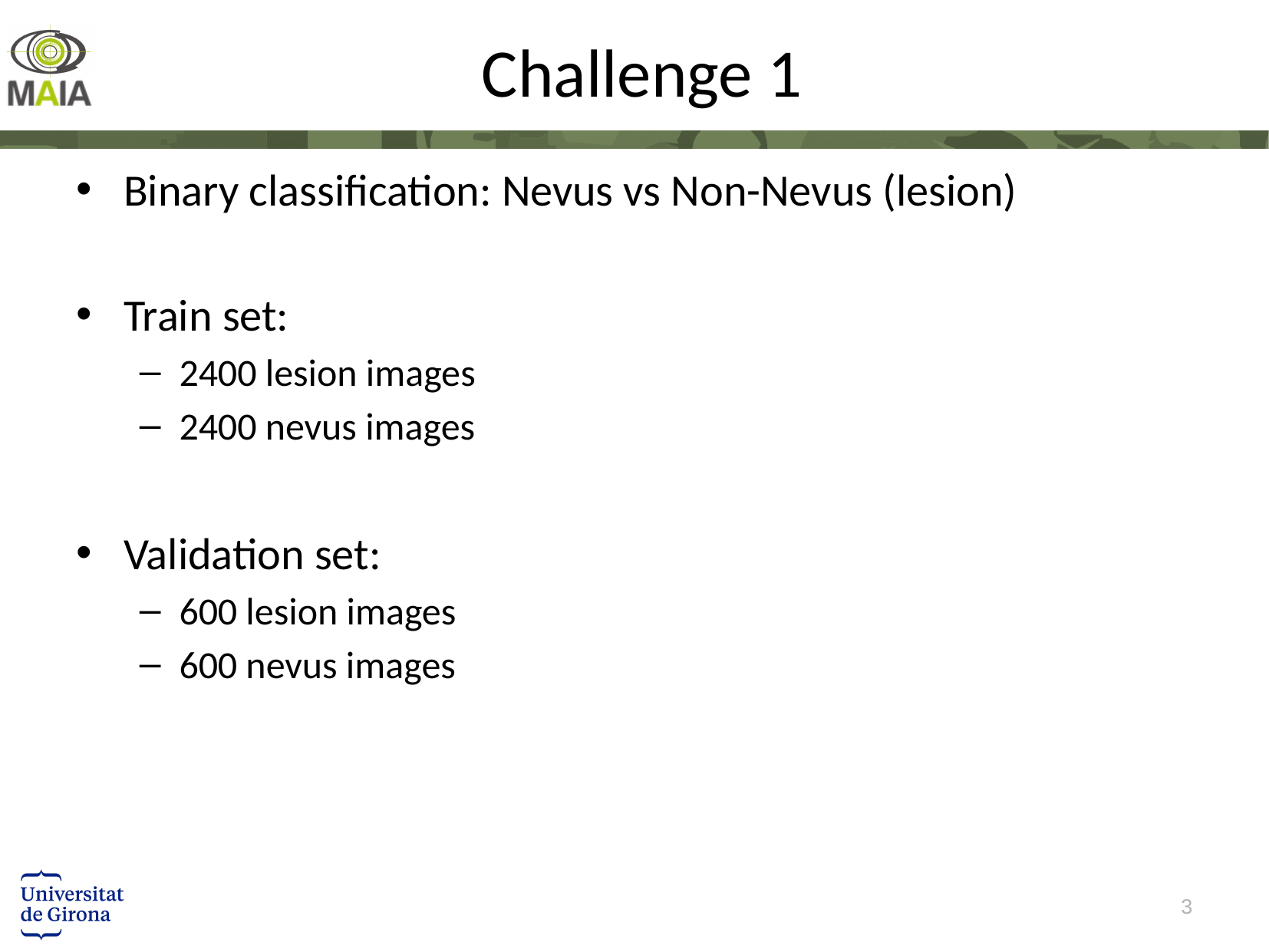

# Challenge 1
Binary classification: Nevus vs Non-Nevus (lesion)

Train set:
2400 lesion images
2400 nevus images

Validation set:
600 lesion images
600 nevus images

3